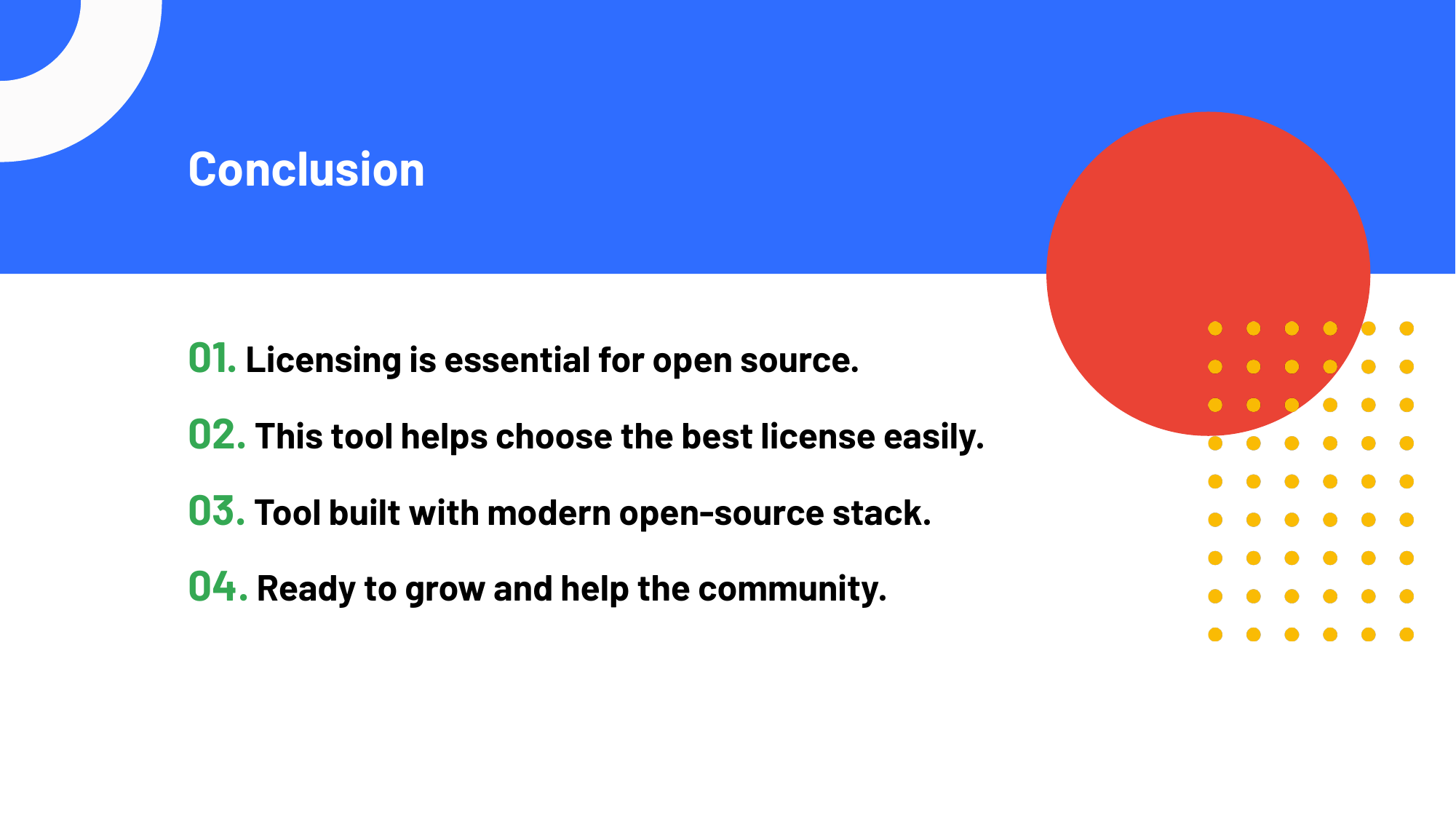

Conclusion
01. Licensing is essential for open source.
02. This tool helps choose the best license easily.
03. Tool built with modern open-source stack.
04. Ready to grow and help the community.